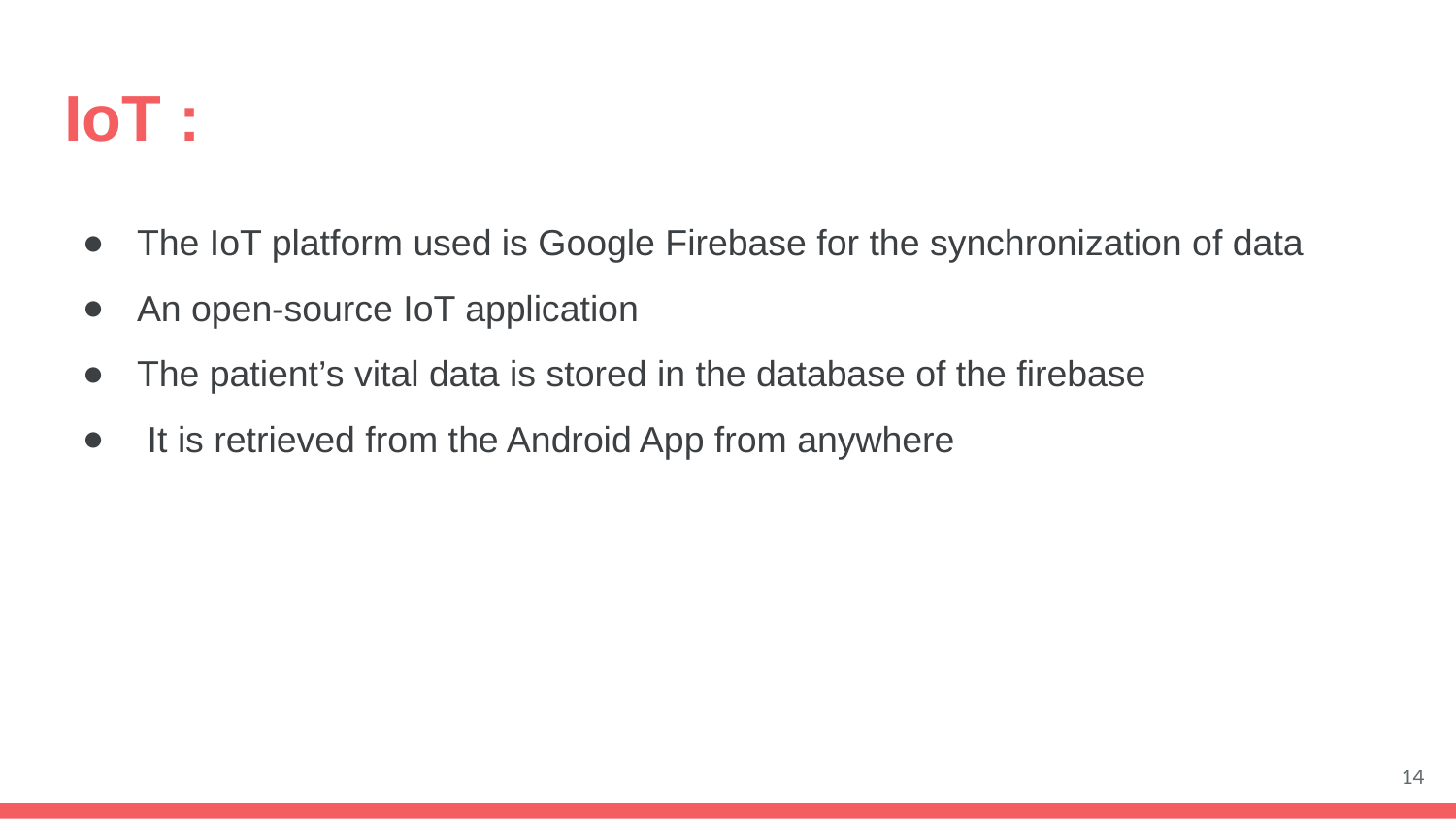

# IoT :
The IoT platform used is Google Firebase for the synchronization of data
An open-source IoT application
The patient’s vital data is stored in the database of the firebase
 It is retrieved from the Android App from anywhere
14